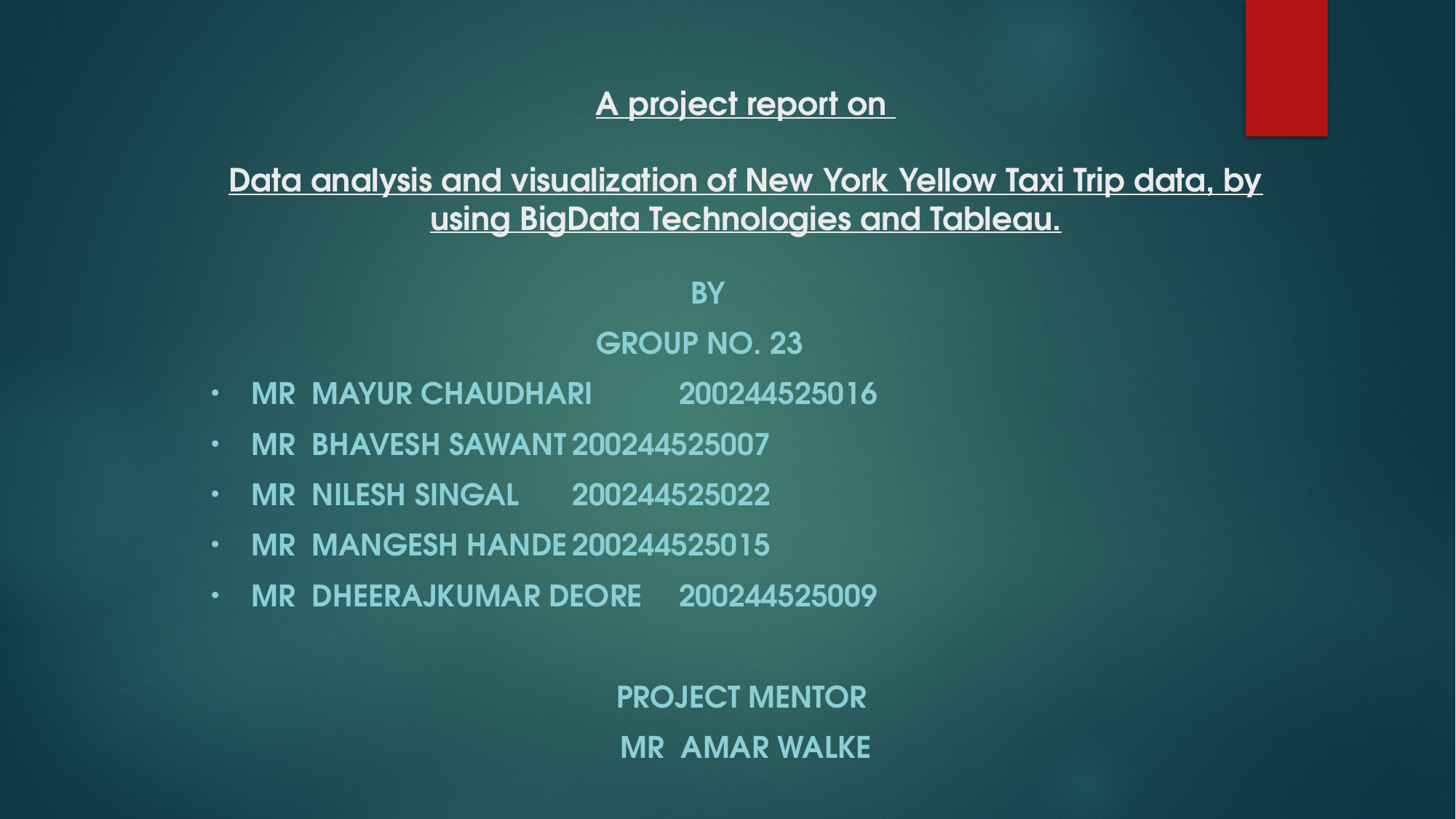

# A project report on Data analysis and visualization of New York Yellow Taxi Trip data, by using BigData Technologies and Tableau.
BY
Group No. 23
Mr  Mayur Chaudhari				200244525016
Mr  Bhavesh Sawant					200244525007
Mr  Nilesh Singal						200244525022
Mr  Mangesh Hande					200244525015
Mr  Dheerajkumar Deore			200244525009

Project Mentor
Mr  Amar Walke